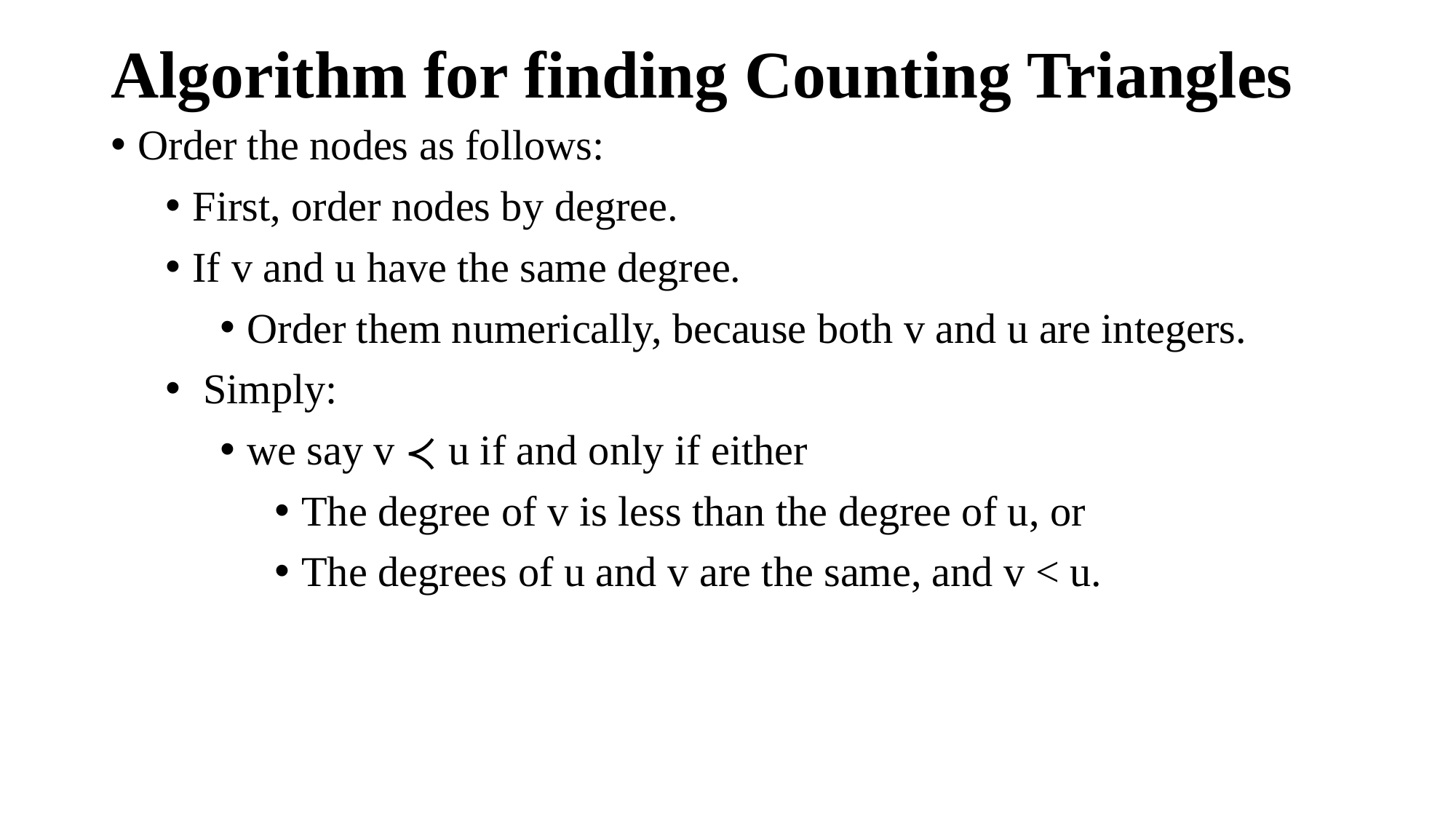

Algorithm for finding Counting Triangles
Order the nodes as follows:
First, order nodes by degree.
If v and u have the same degree.
Order them numerically, because both v and u are integers.
 Simply:
we say v ≺ u if and only if either
The degree of v is less than the degree of u, or
The degrees of u and v are the same, and v < u.